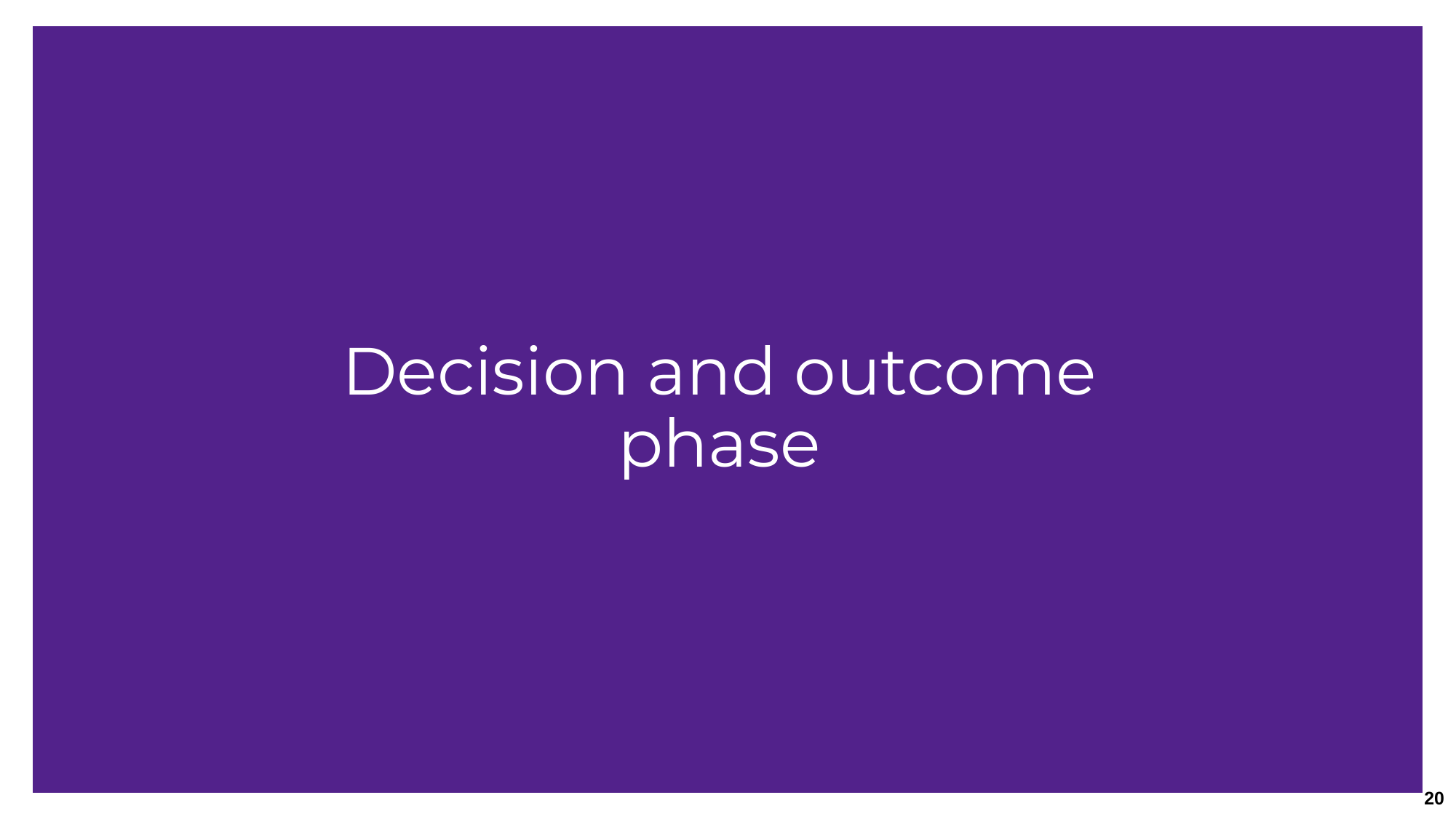

Slide description: Sub-title slide introducing survey responses related to the decision and outcome phase of the accommodation process.
# Decision and outcome phase
20